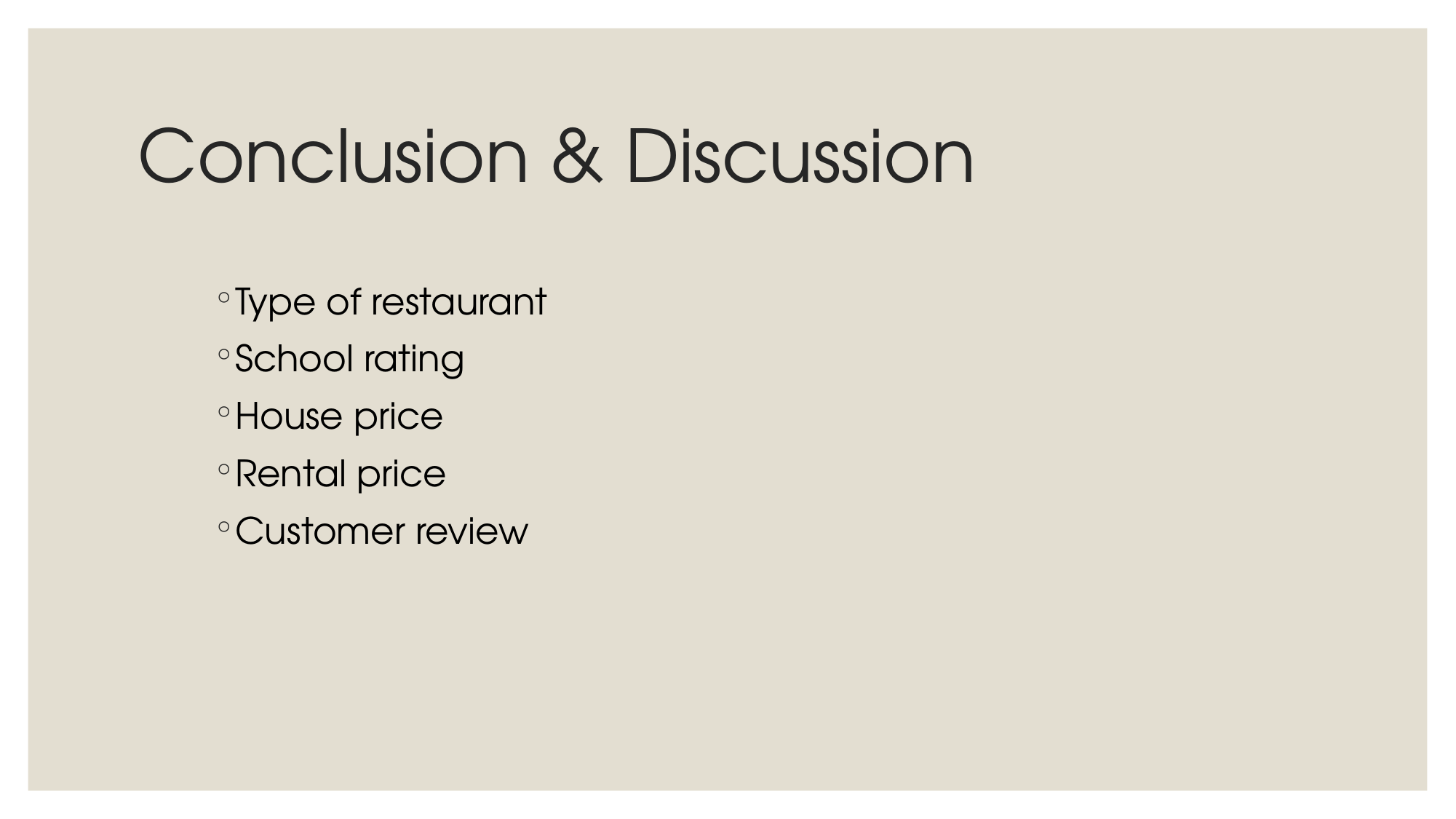

# Conclusion & Discussion
Type of restaurant
School rating
House price
Rental price
Customer review